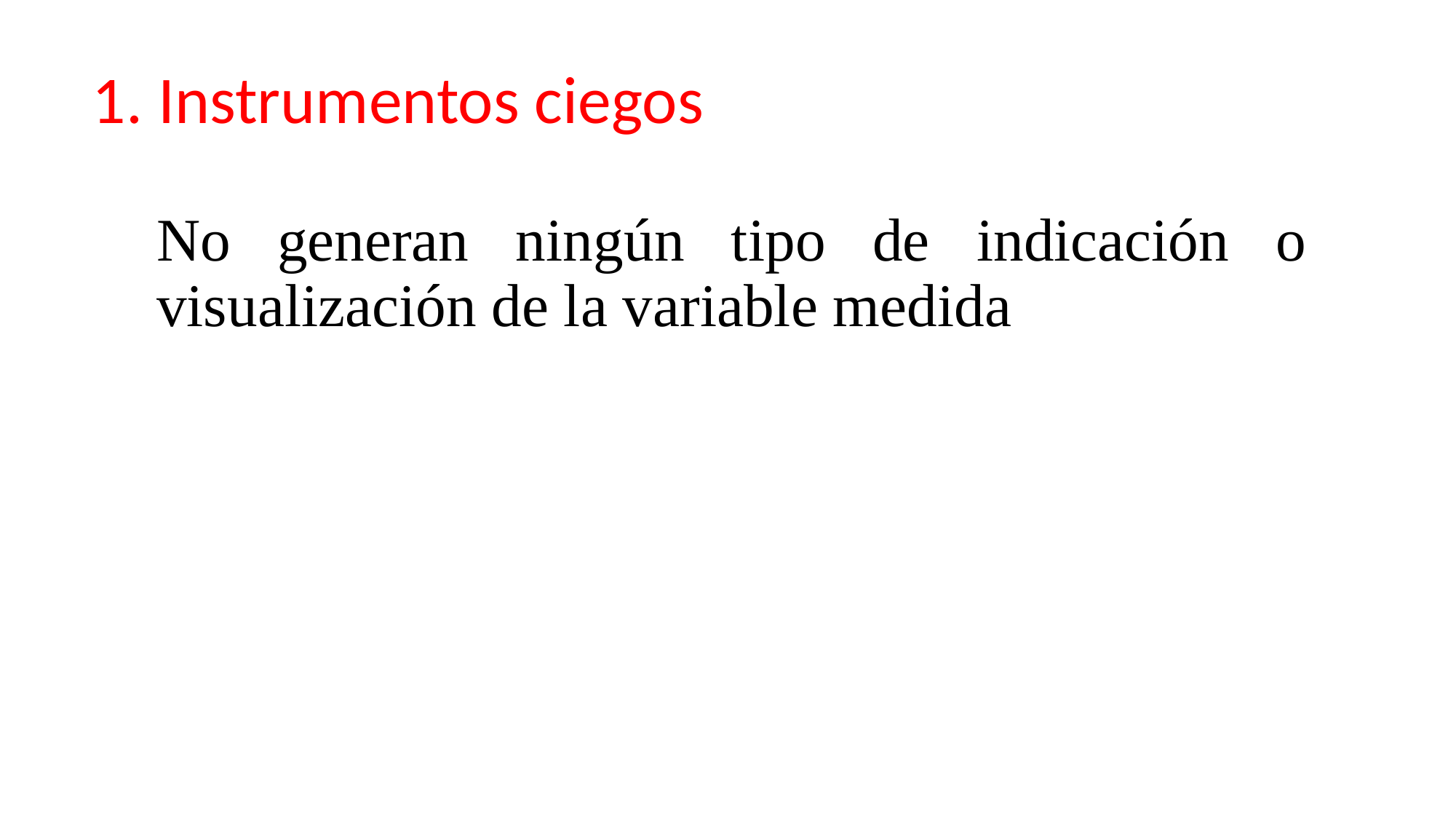

# 1. Instrumentos ciegos
No generan ningún tipo de indicación o visualización de la variable medida